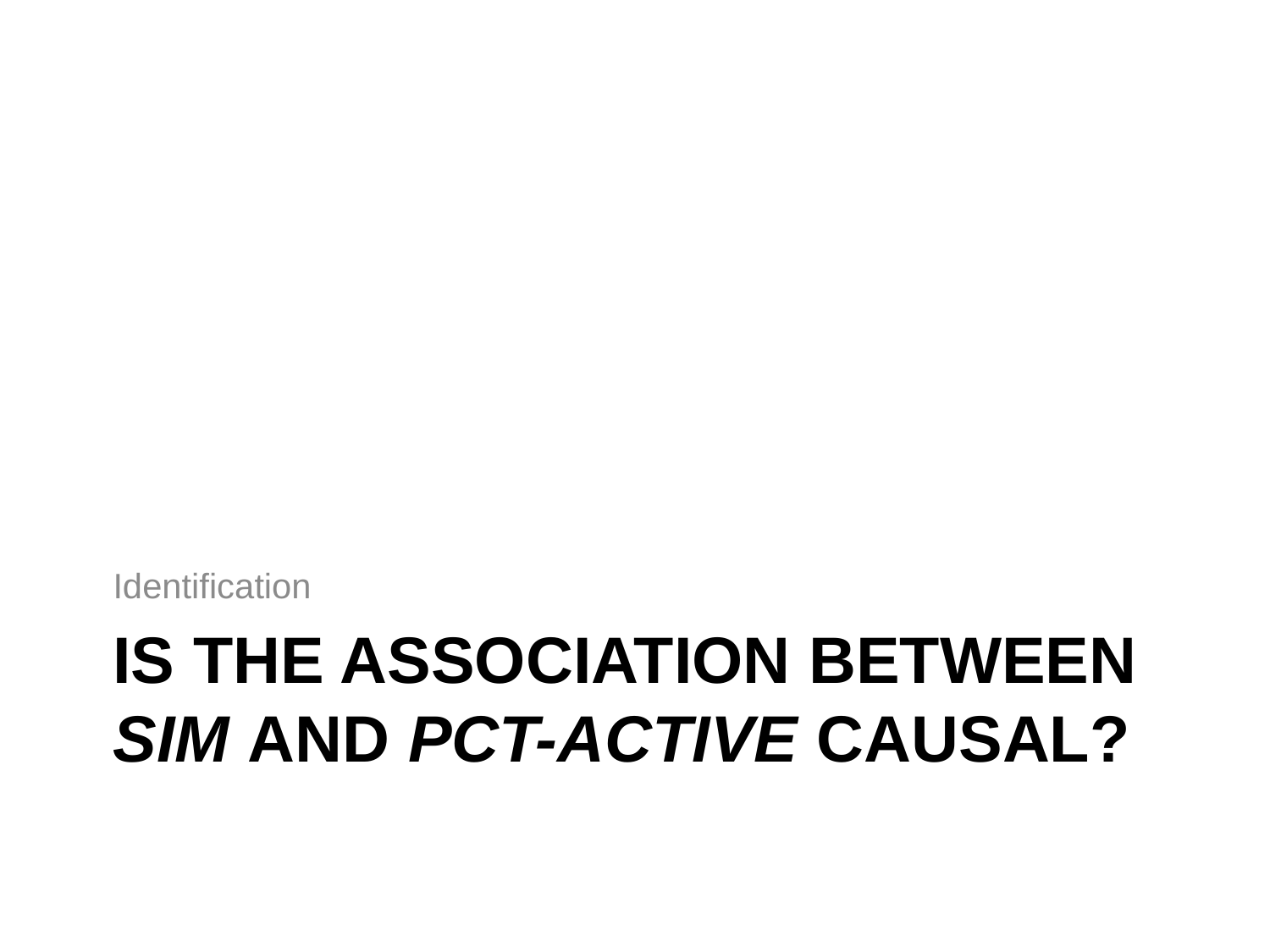

Identification
# Is the association between SIM and PCT-Active causal?